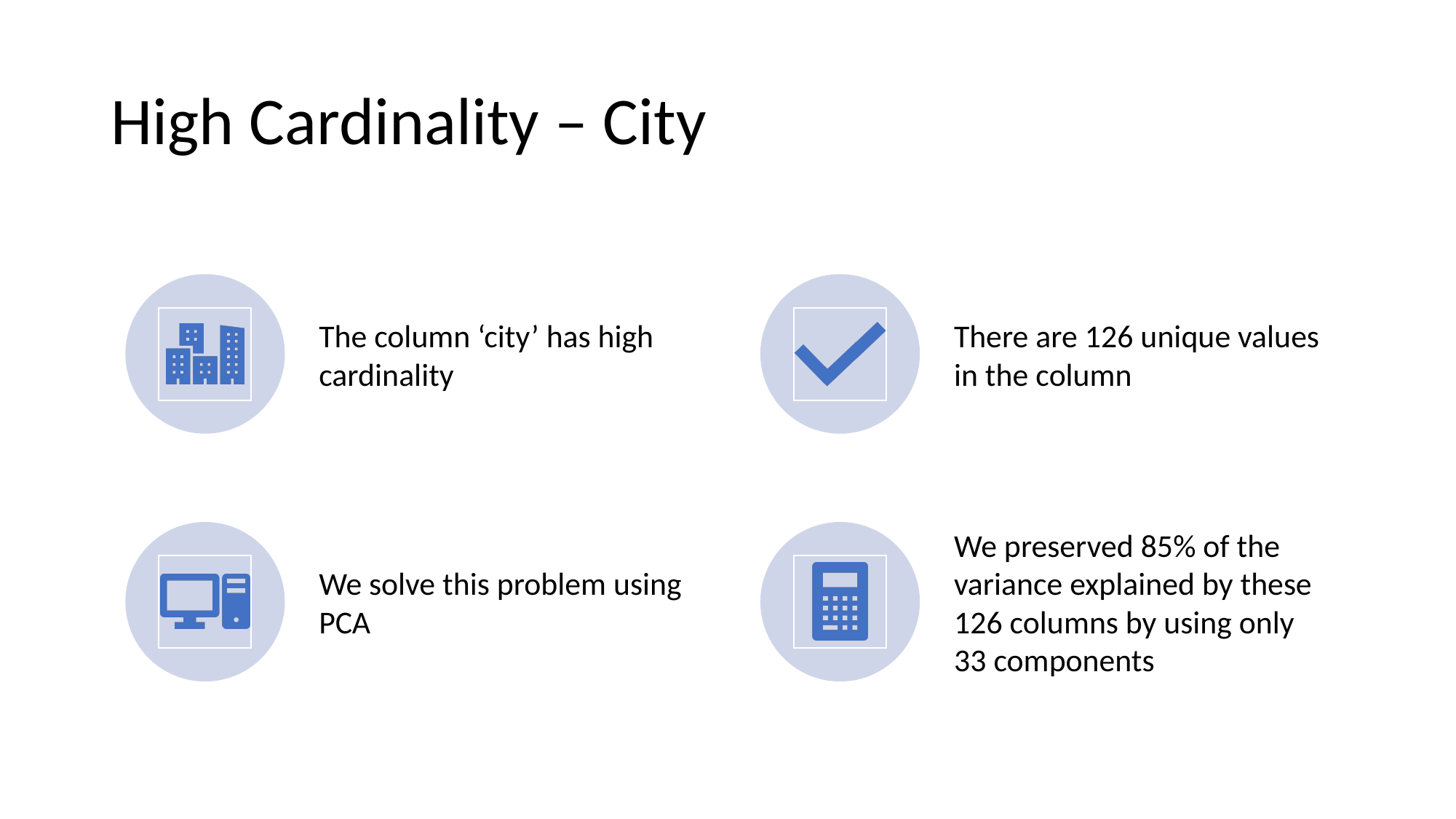

# High Cardinality – City
The column ‘city’ has high cardinality
There are 126 unique values in the column
We solve this problem using PCA
We preserved 85% of the variance explained by these 126 columns by using only 33 components